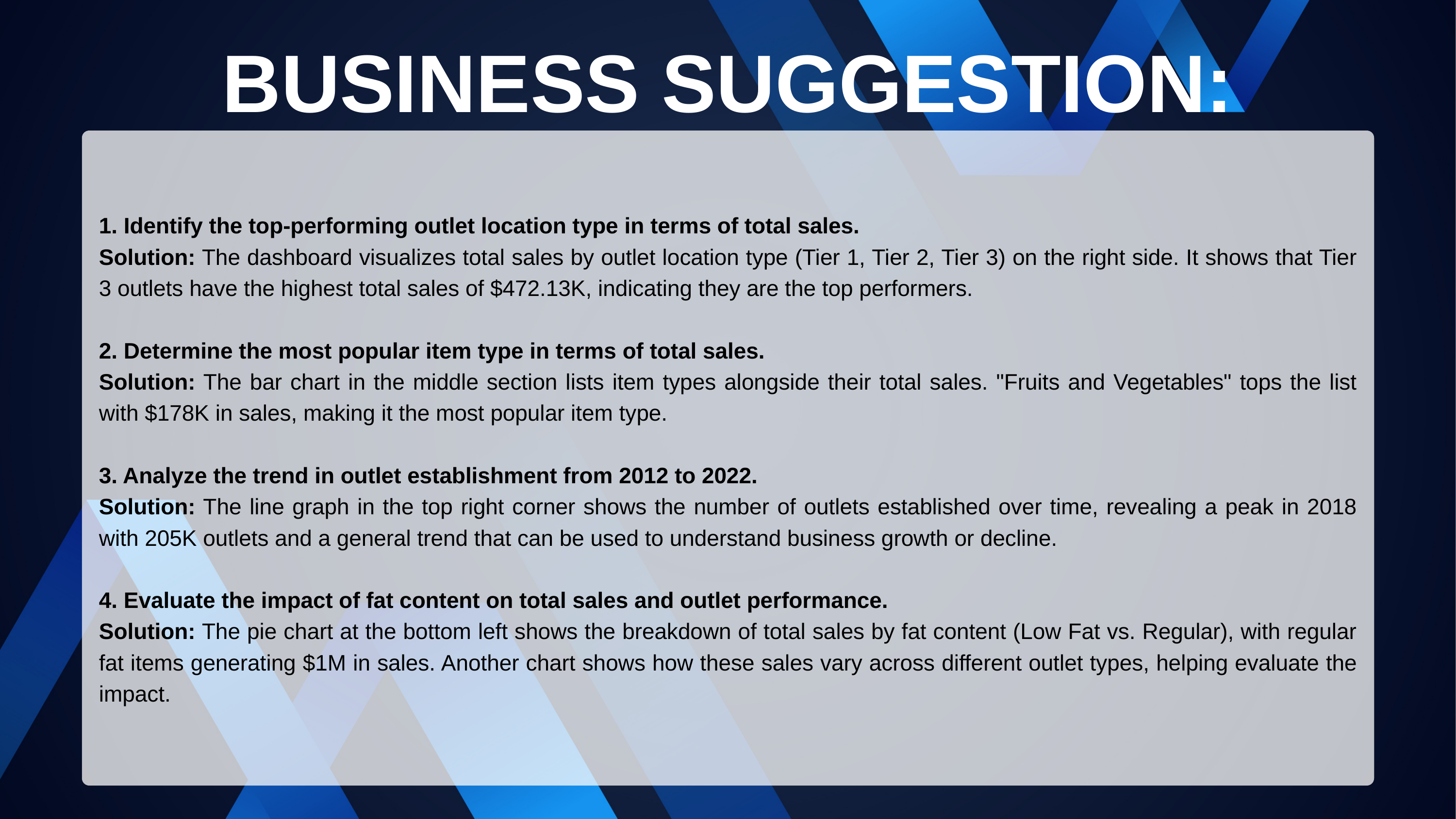

BUSINESS SUGGESTION:

1. Identify the top-performing outlet location type in terms of total sales.
Solution: The dashboard visualizes total sales by outlet location type (Tier 1, Tier 2, Tier 3) on the right side. It shows that Tier 3 outlets have the highest total sales of $472.13K, indicating they are the top performers.

2. Determine the most popular item type in terms of total sales.
Solution: The bar chart in the middle section lists item types alongside their total sales. "Fruits and Vegetables" tops the list with $178K in sales, making it the most popular item type.

3. Analyze the trend in outlet establishment from 2012 to 2022.
Solution: The line graph in the top right corner shows the number of outlets established over time, revealing a peak in 2018 with 205K outlets and a general trend that can be used to understand business growth or decline.

4. Evaluate the impact of fat content on total sales and outlet performance.
Solution: The pie chart at the bottom left shows the breakdown of total sales by fat content (Low Fat vs. Regular), with regular fat items generating $1M in sales. Another chart shows how these sales vary across different outlet types, helping evaluate the impact.